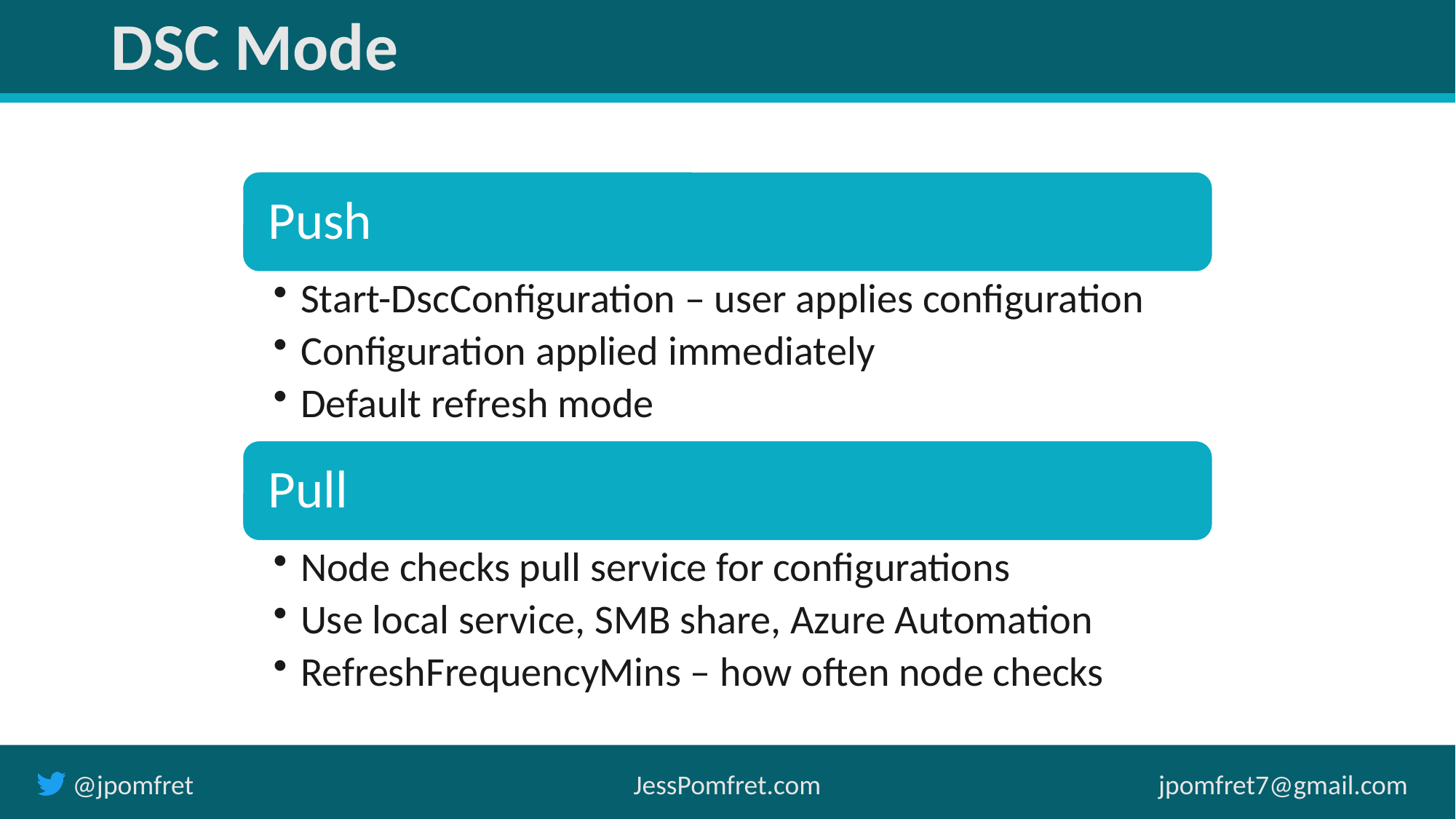

# DSC Mode
Push
Start-DscConfiguration – user applies configuration
Configuration applied immediately
Default refresh mode
Pull
Node checks pull service for configurations
Use local service, SMB share, Azure Automation
RefreshFrequencyMins – how often node checks